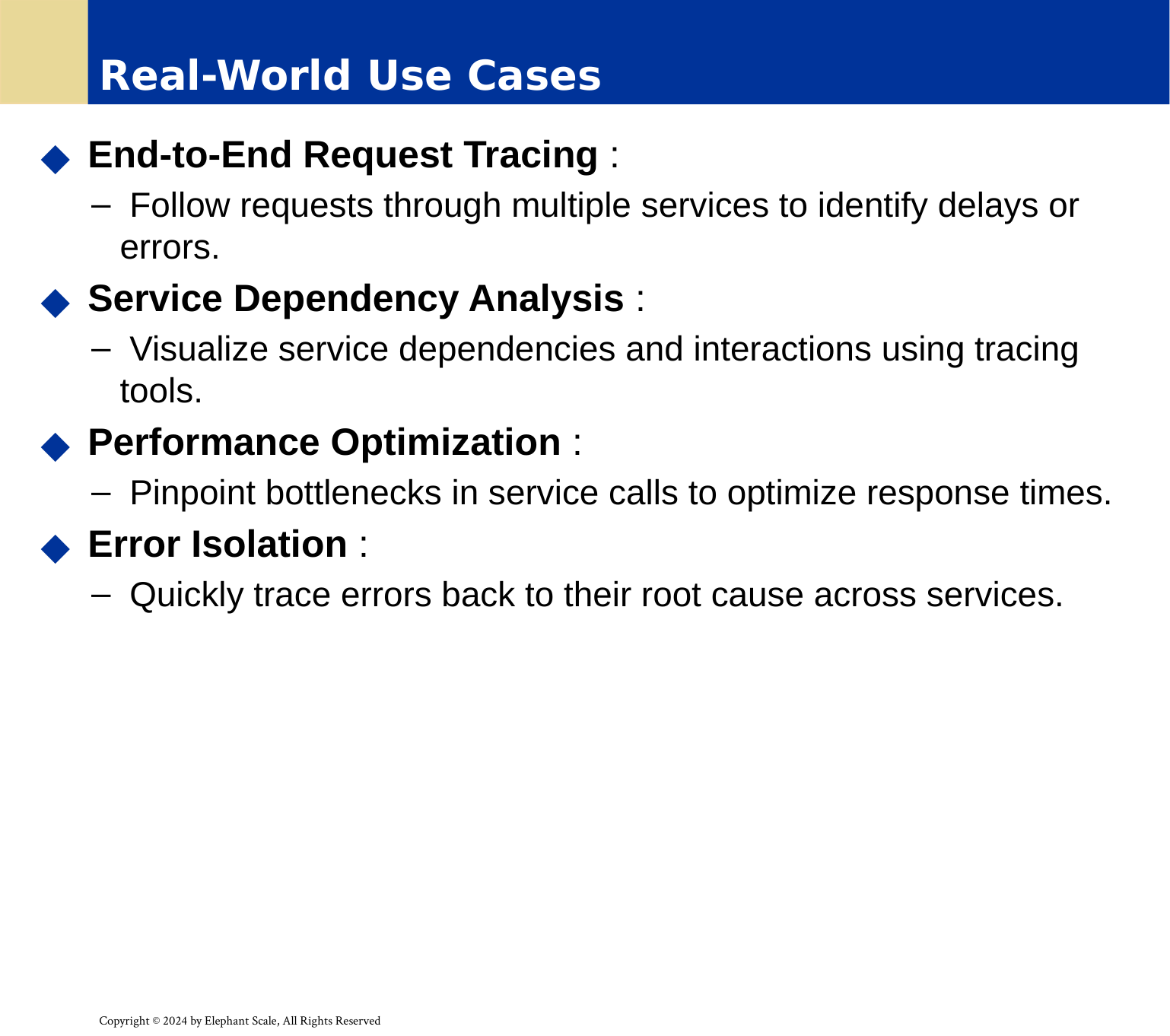

# Real-World Use Cases
 End-to-End Request Tracing :
 Follow requests through multiple services to identify delays or errors.
 Service Dependency Analysis :
 Visualize service dependencies and interactions using tracing tools.
 Performance Optimization :
 Pinpoint bottlenecks in service calls to optimize response times.
 Error Isolation :
 Quickly trace errors back to their root cause across services.
Copyright © 2024 by Elephant Scale, All Rights Reserved